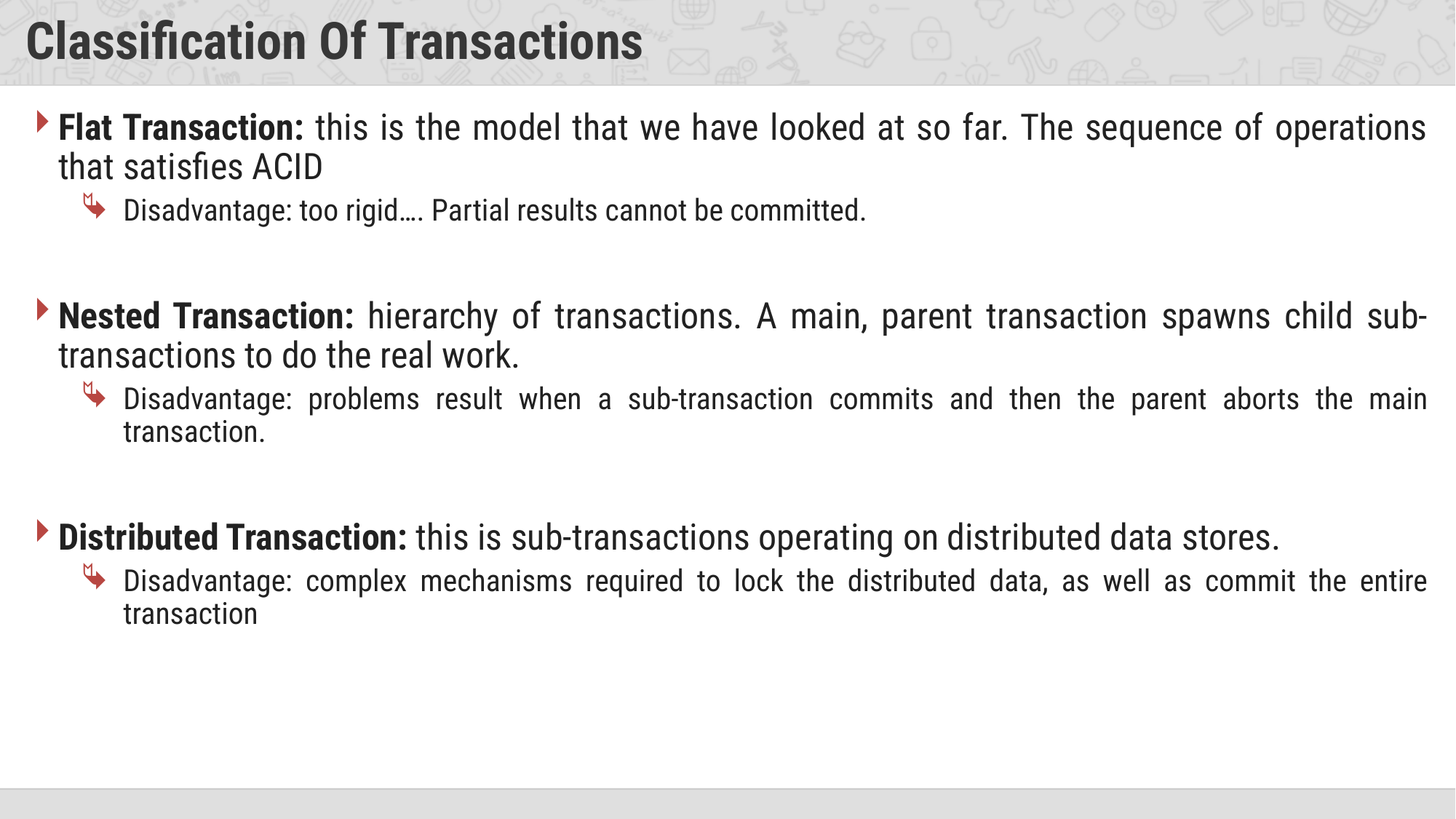

# Classification Of Transactions
Flat Transaction: this is the model that we have looked at so far. The sequence of operations that satisfies ACID
Disadvantage: too rigid…. Partial results cannot be committed.

Nested Transaction: hierarchy of transactions. A main, parent transaction spawns child sub-transactions to do the real work.
Disadvantage: problems result when a sub-transaction commits and then the parent aborts the main transaction.

Distributed Transaction: this is sub-transactions operating on distributed data stores.
Disadvantage: complex mechanisms required to lock the distributed data, as well as commit the entire transaction